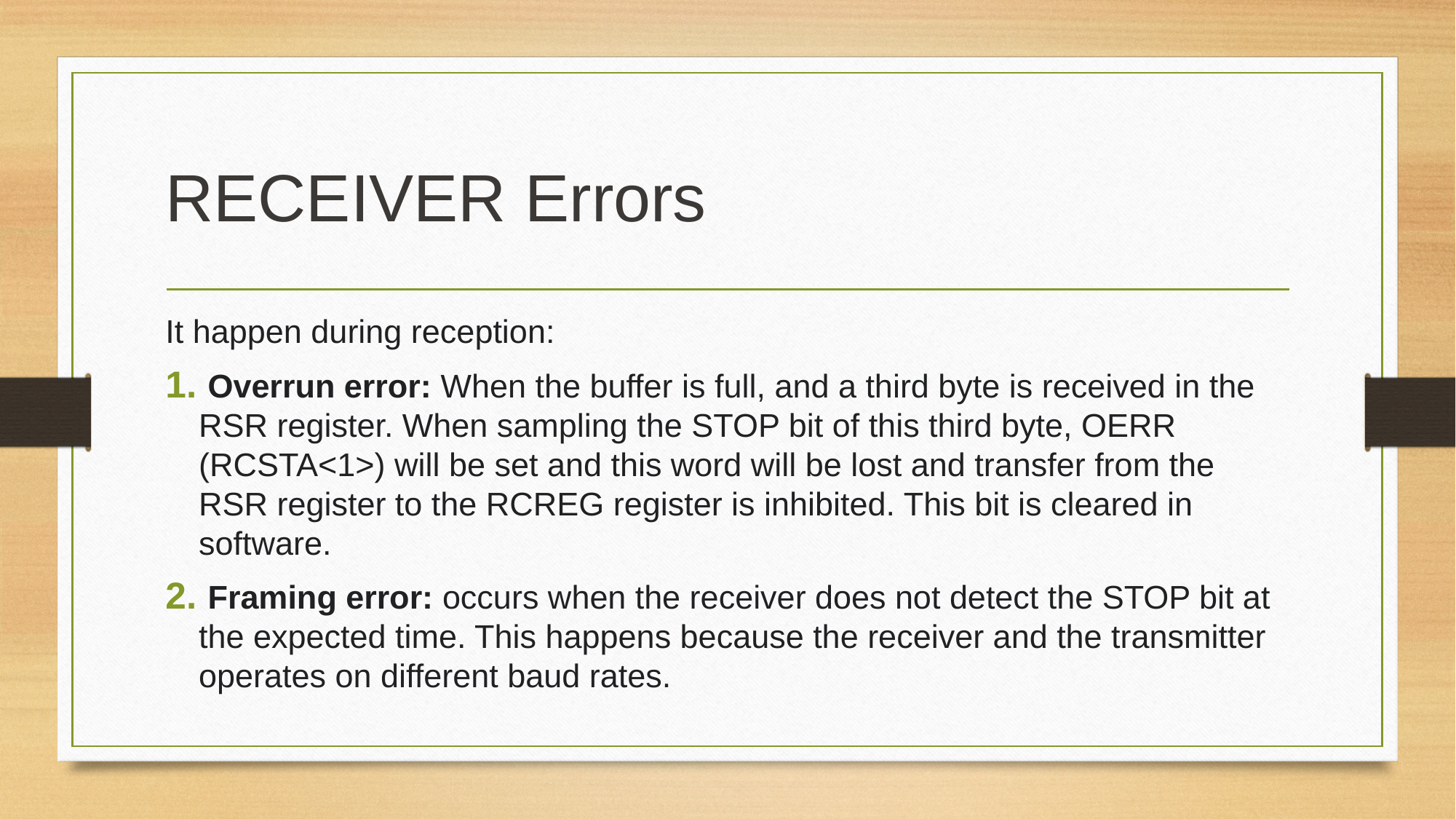

# RECEIVER Errors
It happen during reception:
 Overrun error: When the buffer is full, and a third byte is received in the RSR register. When sampling the STOP bit of this third byte, OERR (RCSTA<1>) will be set and this word will be lost and transfer from the RSR register to the RCREG register is inhibited. This bit is cleared in software.
 Framing error: occurs when the receiver does not detect the STOP bit at the expected time. This happens because the receiver and the transmitter operates on different baud rates.